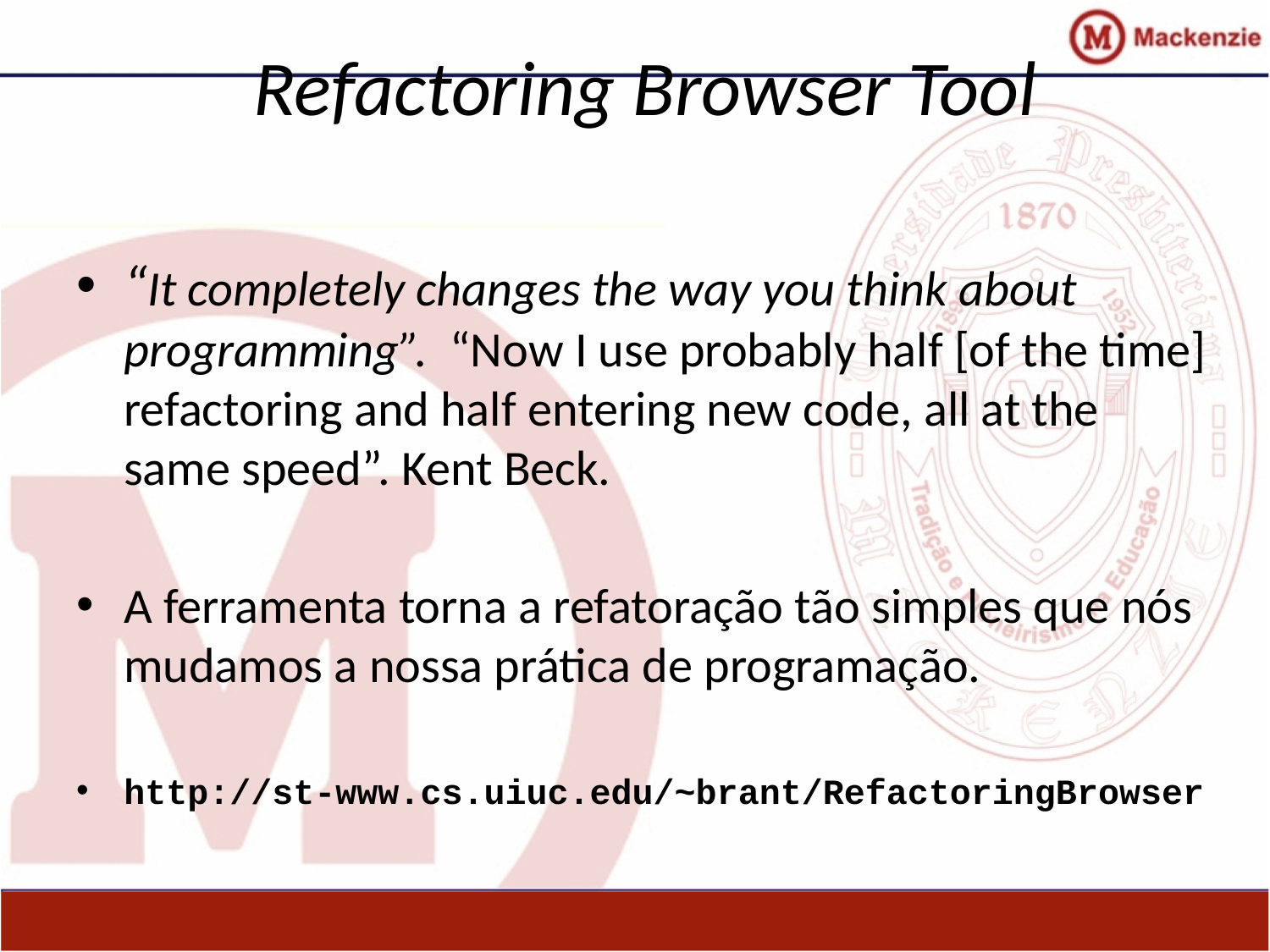

# Refactoring Browser Tool
“It completely changes the way you think about programming”.  “Now I use probably half [of the time] refactoring and half entering new code, all at the same speed”. Kent Beck.

A ferramenta torna a refatoração tão simples que nós mudamos a nossa prática de programação.

http://st-www.cs.uiuc.edu/~brant/RefactoringBrowser